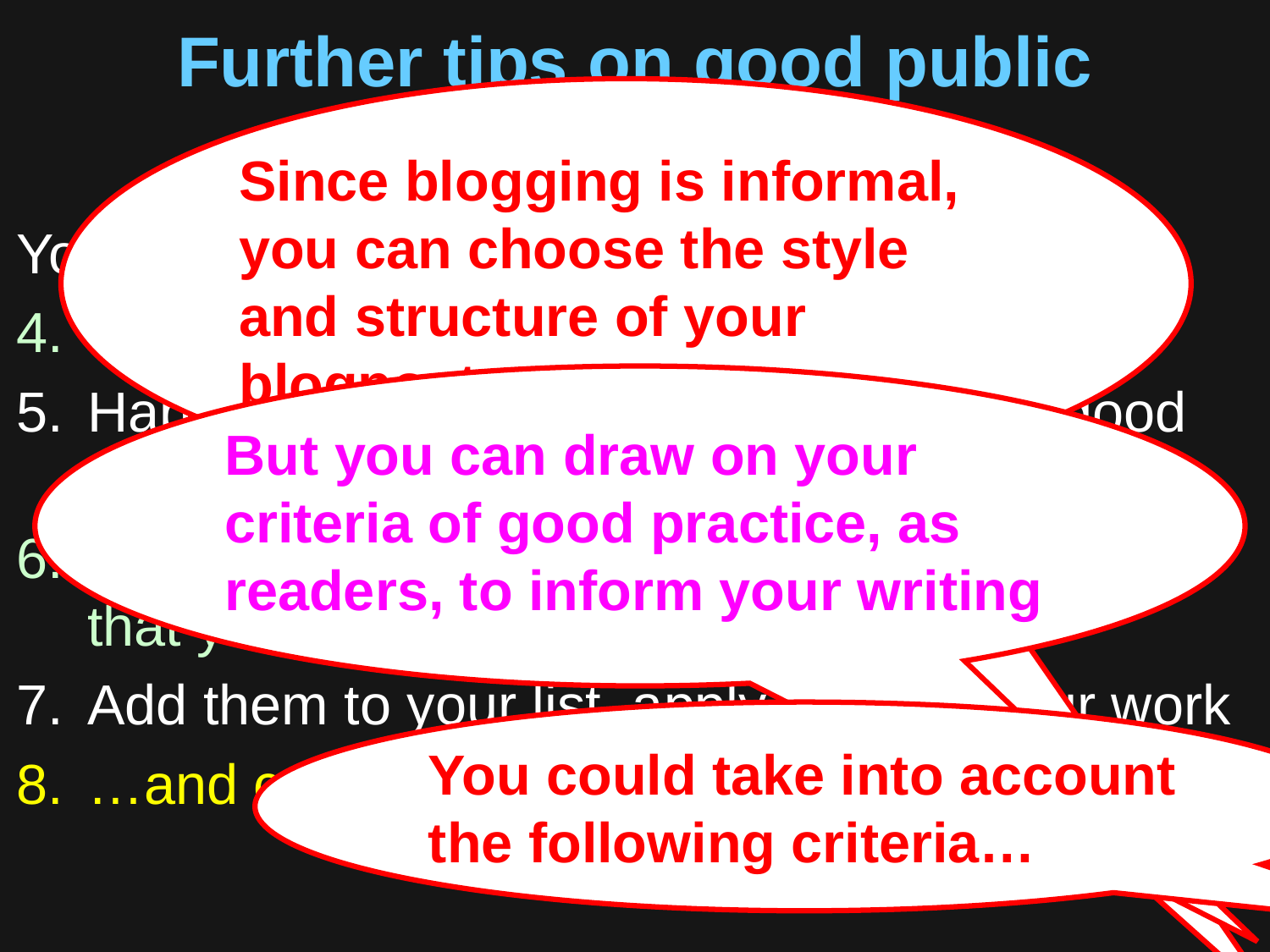

# Further tips on good public blogpost writing
Since blogging is informal, you can choose the style and structure of your blogpost
You could build on this beginning:
Type up this list on your computer
Habitually look out for more aspects of good or bad practice in the blogs you browse
Make explicit the criteria for good practice that you are implicitly applying
Add them to your list, apply them to your work
…and create the perfect blogpost assignment
But you can draw on your criteria of good practice, as readers, to inform your writing
You could take into account the following criteria…